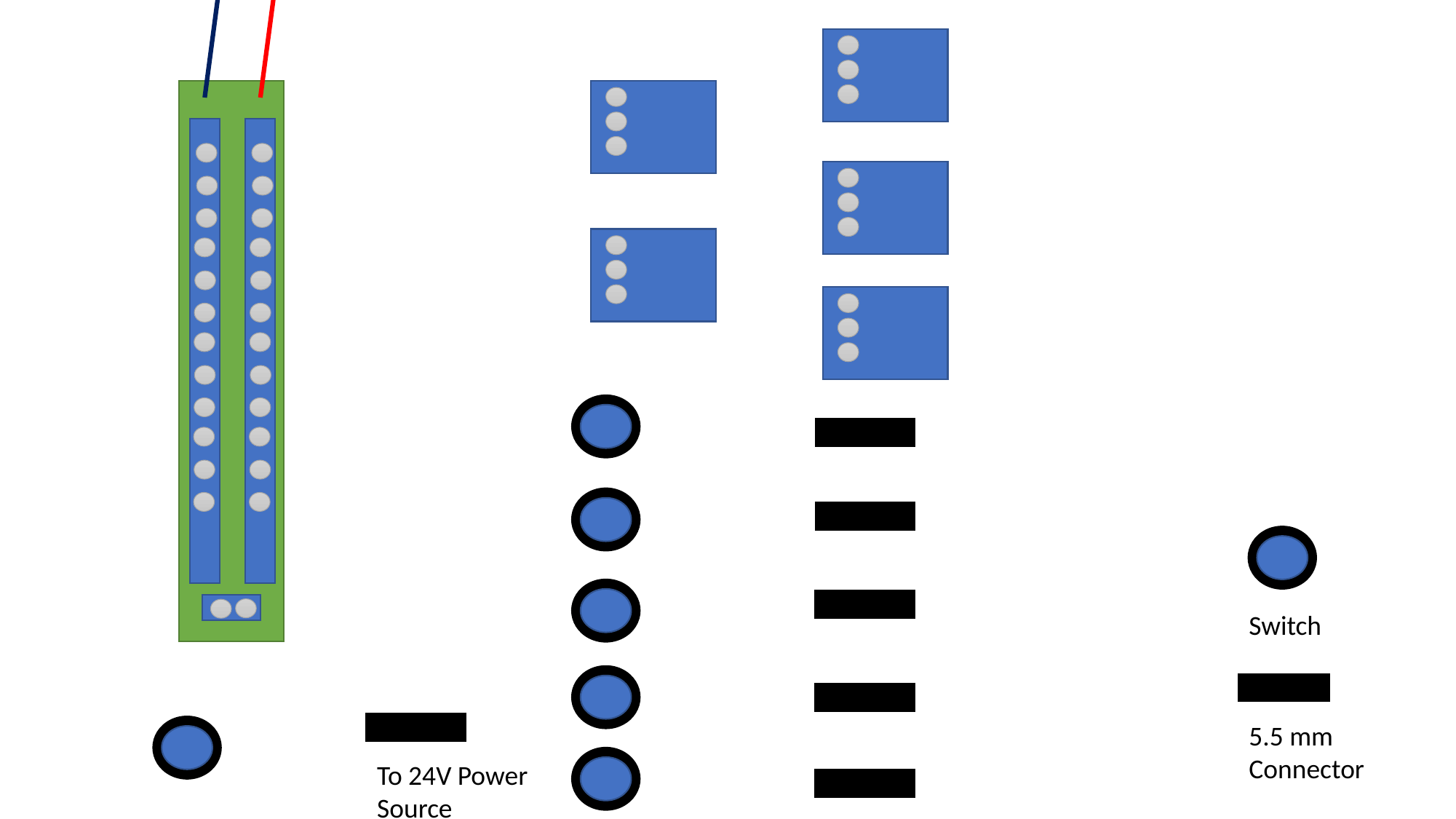

Switch

5.5 mm Connector

To 24V Power Source